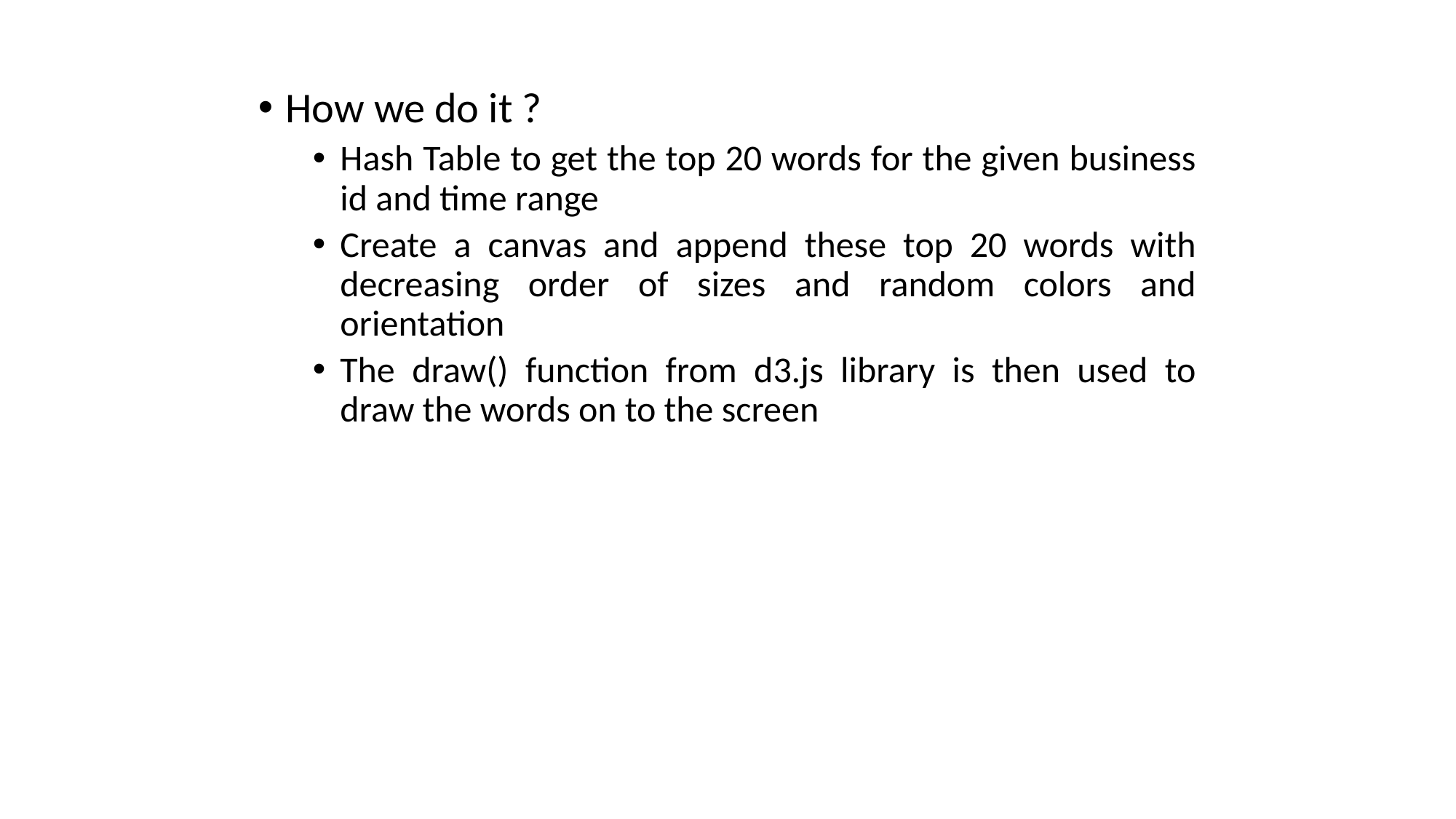

How we do it ?
Hash Table to get the top 20 words for the given business id and time range
Create a canvas and append these top 20 words with decreasing order of sizes and random colors and orientation
The draw() function from d3.js library is then used to draw the words on to the screen